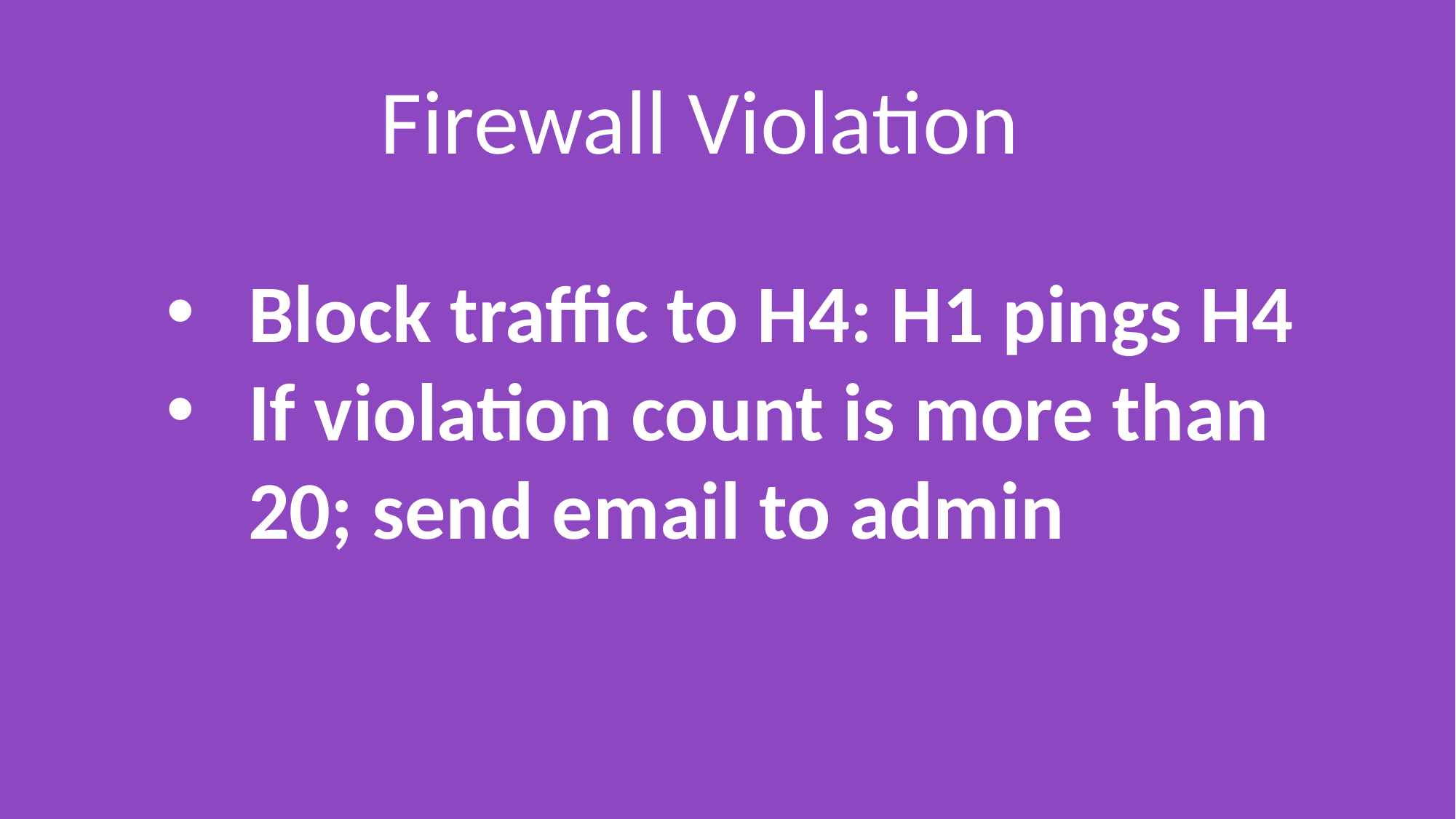

# Firewall Violation
Block traffic to H4: H1 pings H4
If violation count is more than 20; send email to admin